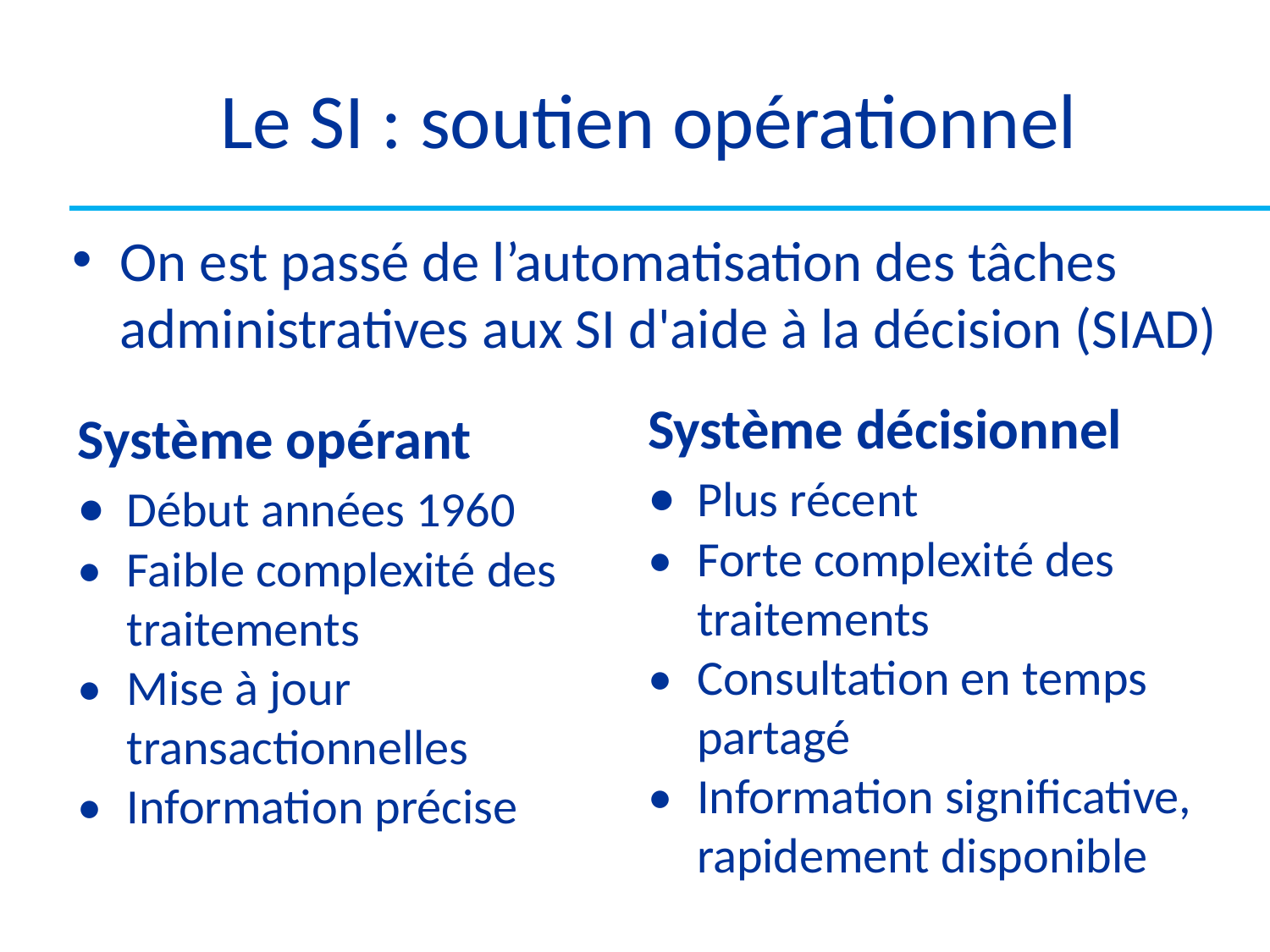

# Le SI : soutien opérationnel
On est passé de l’automatisation des tâches administratives aux SI d'aide à la décision (SIAD)

Système décisionnel
• 	Plus récent
• 	Forte complexité des
	traitements
• 	Consultation en temps partagé
• 	Information significative,
	rapidement disponible
Système opérant
• 	Début années 1960
• 	Faible complexité des
	traitements
• 	Mise à jour transactionnelles
• 	Information précise